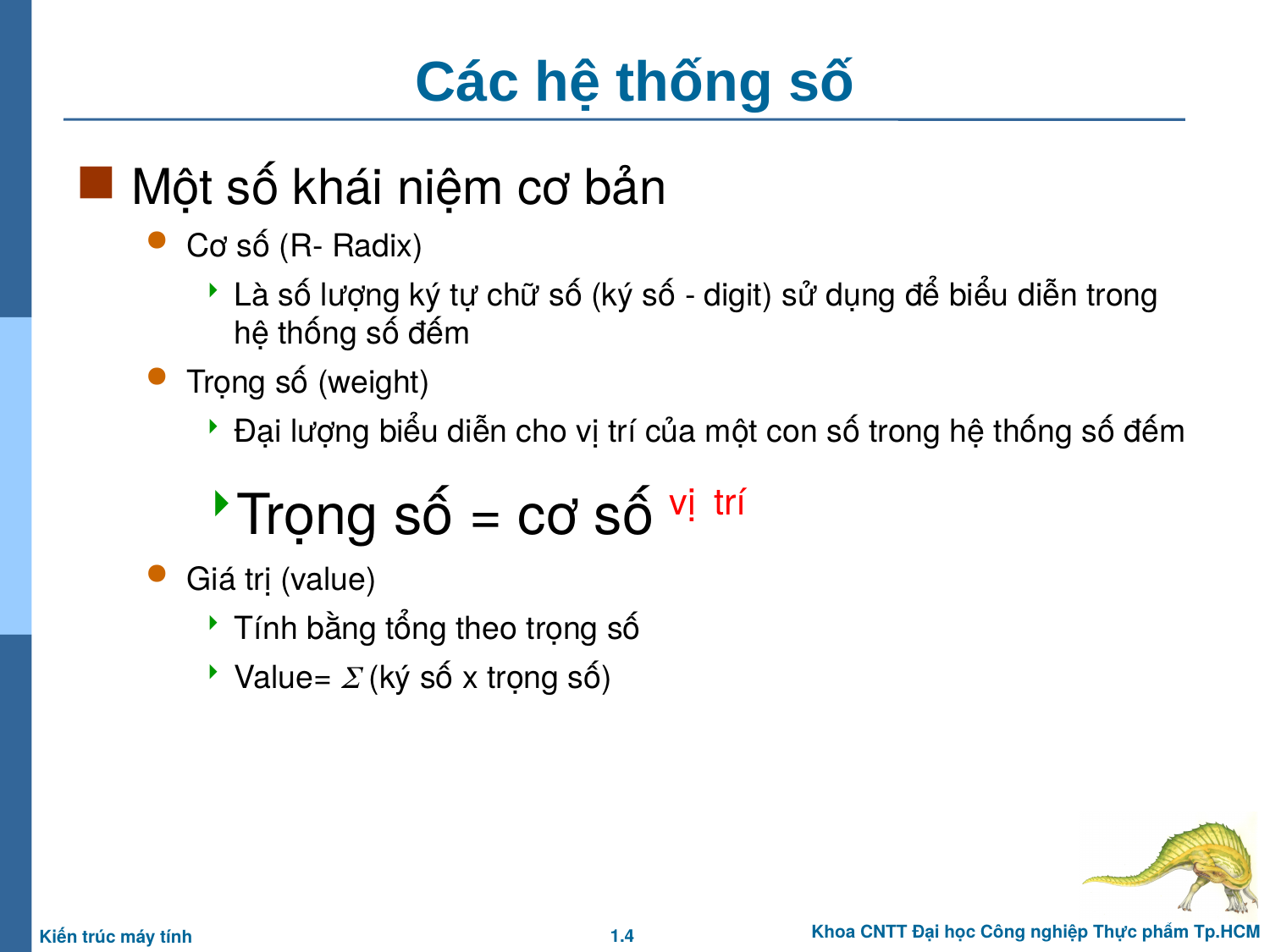

# Các hệ thống số
Một số khái niệm cơ bản
Cơ số (R- Radix)
Là số lượng ký tự chữ số (ký số - digit) sử dụng để biểu diễn trong hệ thống số đếm
Trọng số (weight)
Đại lượng biểu diễn cho vị trí của một con số trong hệ thống số đếm
Trọng số = cơ số vị trí
Giá trị (value)
Tính bằng tổng theo trọng số
Value= Σ (ký số x trọng số)